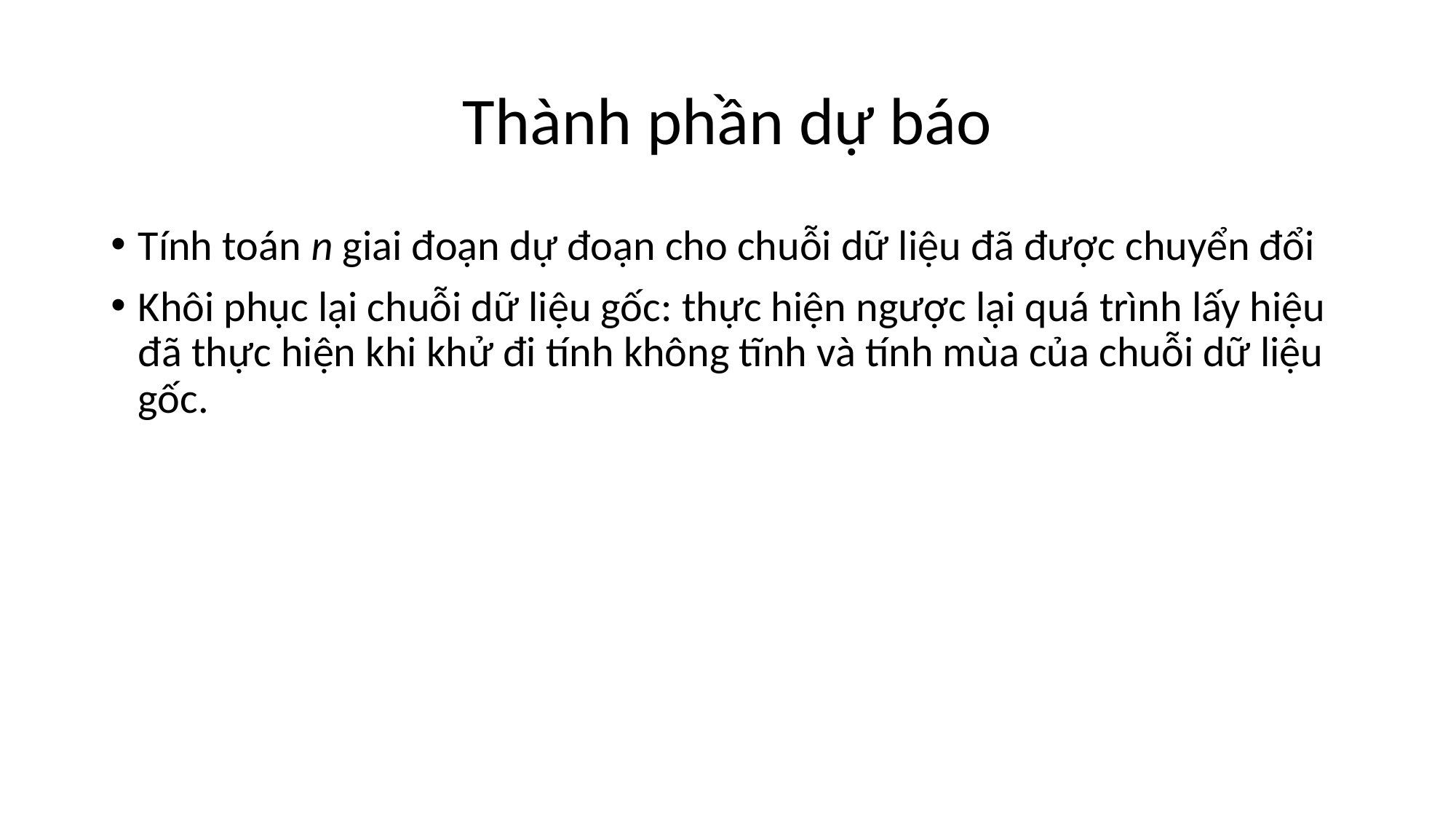

# Thành phần dự báo
Tính toán n giai đoạn dự đoạn cho chuỗi dữ liệu đã được chuyển đổi
Khôi phục lại chuỗi dữ liệu gốc: thực hiện ngược lại quá trình lấy hiệu đã thực hiện khi khử đi tính không tĩnh và tính mùa của chuỗi dữ liệu gốc.